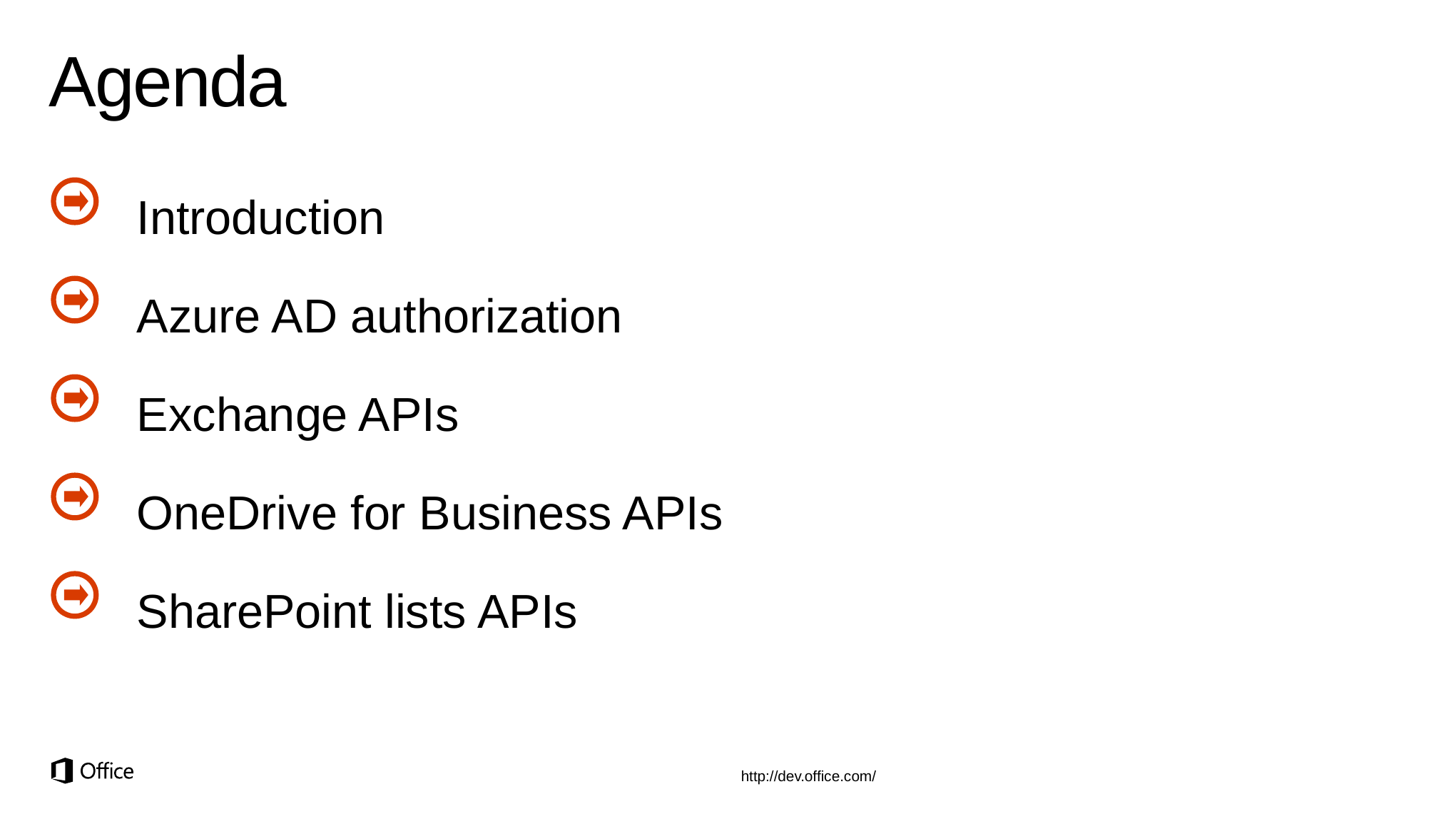

# Agenda
Introduction

Azure AD authorization

Exchange APIs

OneDrive for Business APIs

SharePoint lists APIs